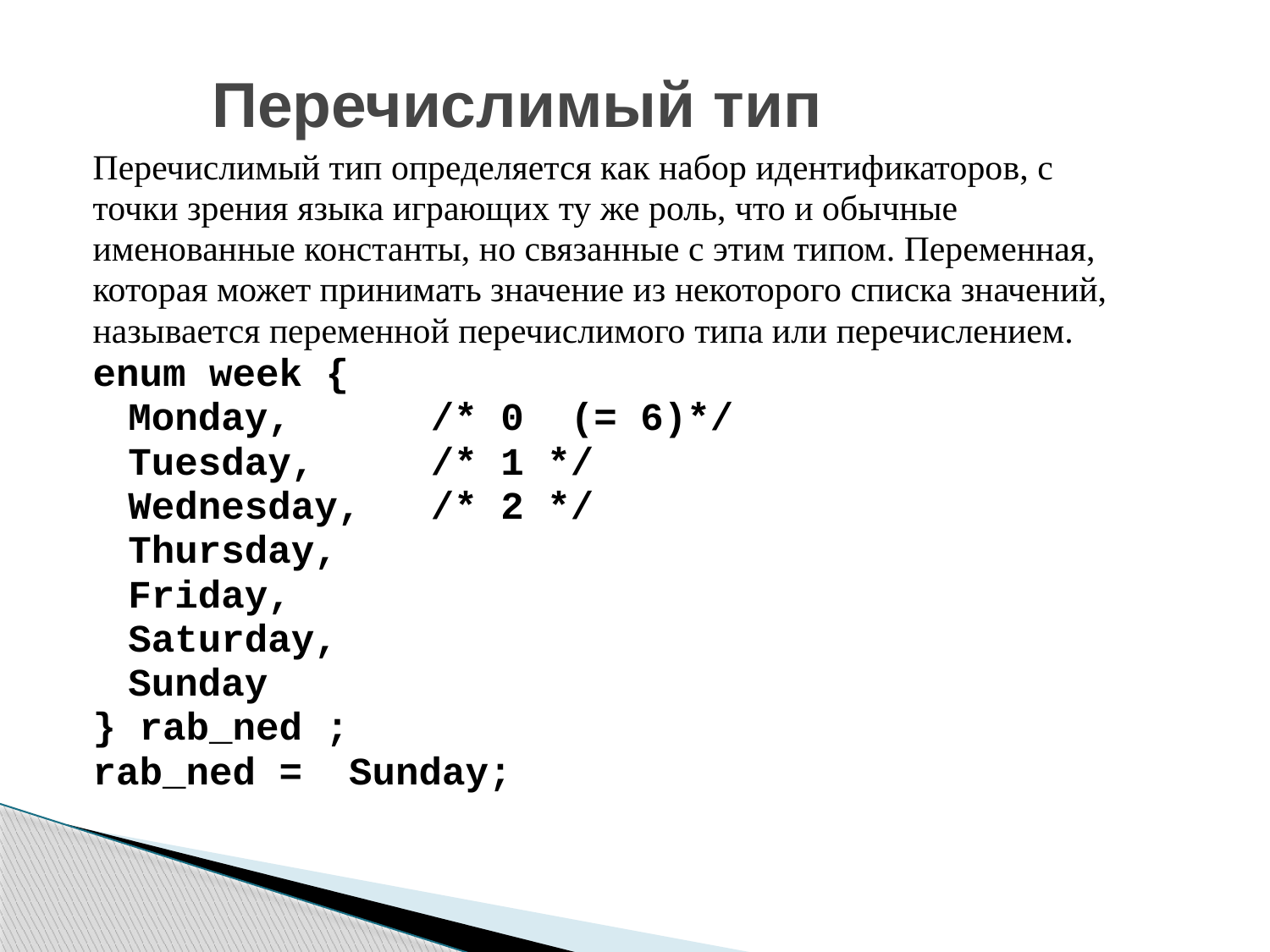

Перечислимый тип
Перечислимый тип определяется как набор идентификаторов, с
точки зрения языка играющих ту же роль, что и обычные
именованные константы, но связанные с этим типом. Переменная,
которая может принимать значение из некоторого списка значений,
называется переменной перечислимого типа или перечислением.
enum week {
	Monday,      /* 0  (= 6)*/
	Tuesday,     /* 1 */
	Wednesday,   /* 2 */
	Thursday,
	Friday,
	Saturday,
	Sunday
} rab_ned ;
rab_ned =  Sunday;